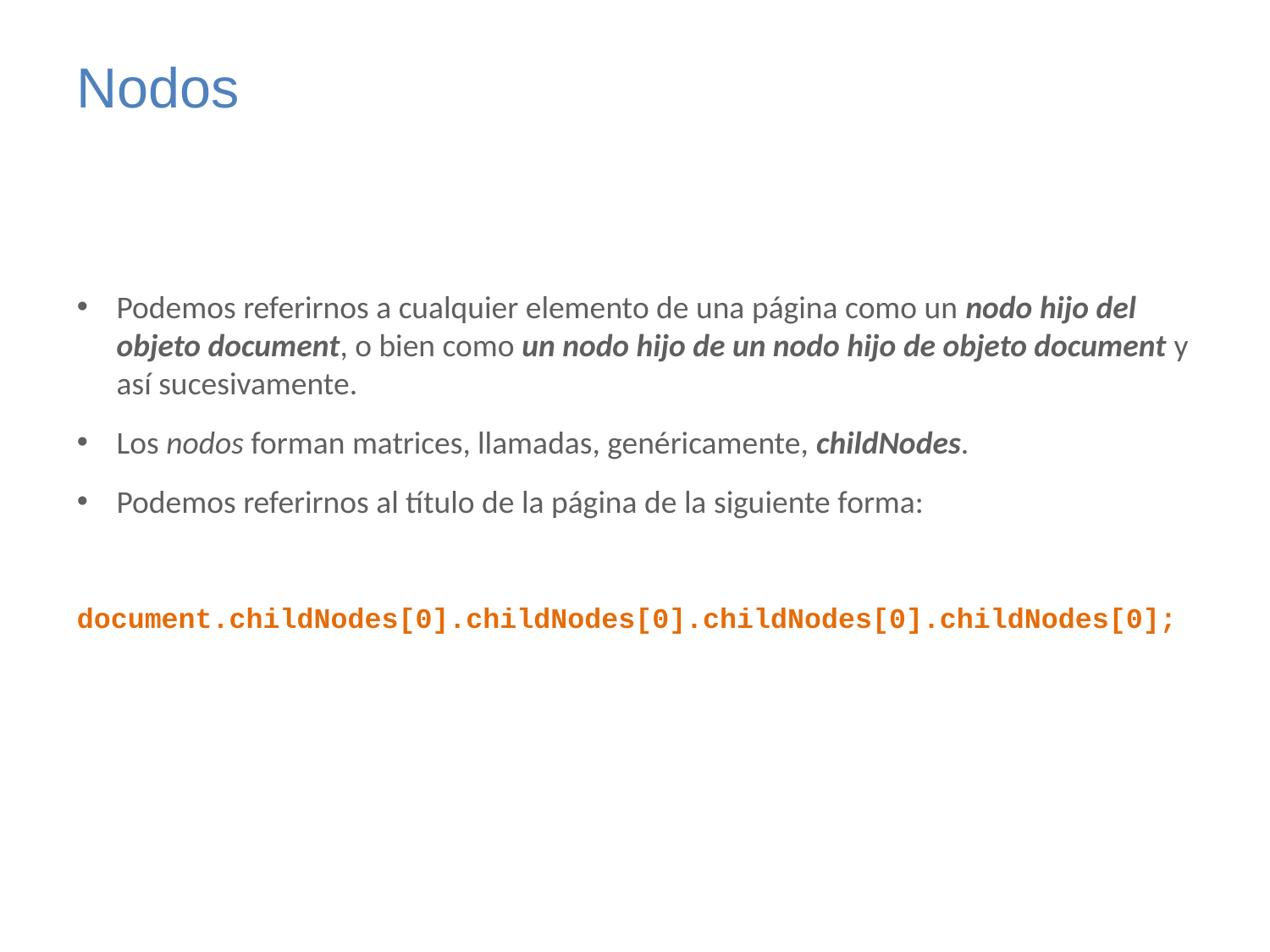

# Nodos
Podemos referirnos a cualquier elemento de una página como un nodo hijo del objeto document, o bien como un nodo hijo de un nodo hijo de objeto document y así sucesivamente.
Los nodos forman matrices, llamadas, genéricamente, childNodes.
Podemos referirnos al título de la página de la siguiente forma:

document.childNodes[0].childNodes[0].childNodes[0].childNodes[0];

8